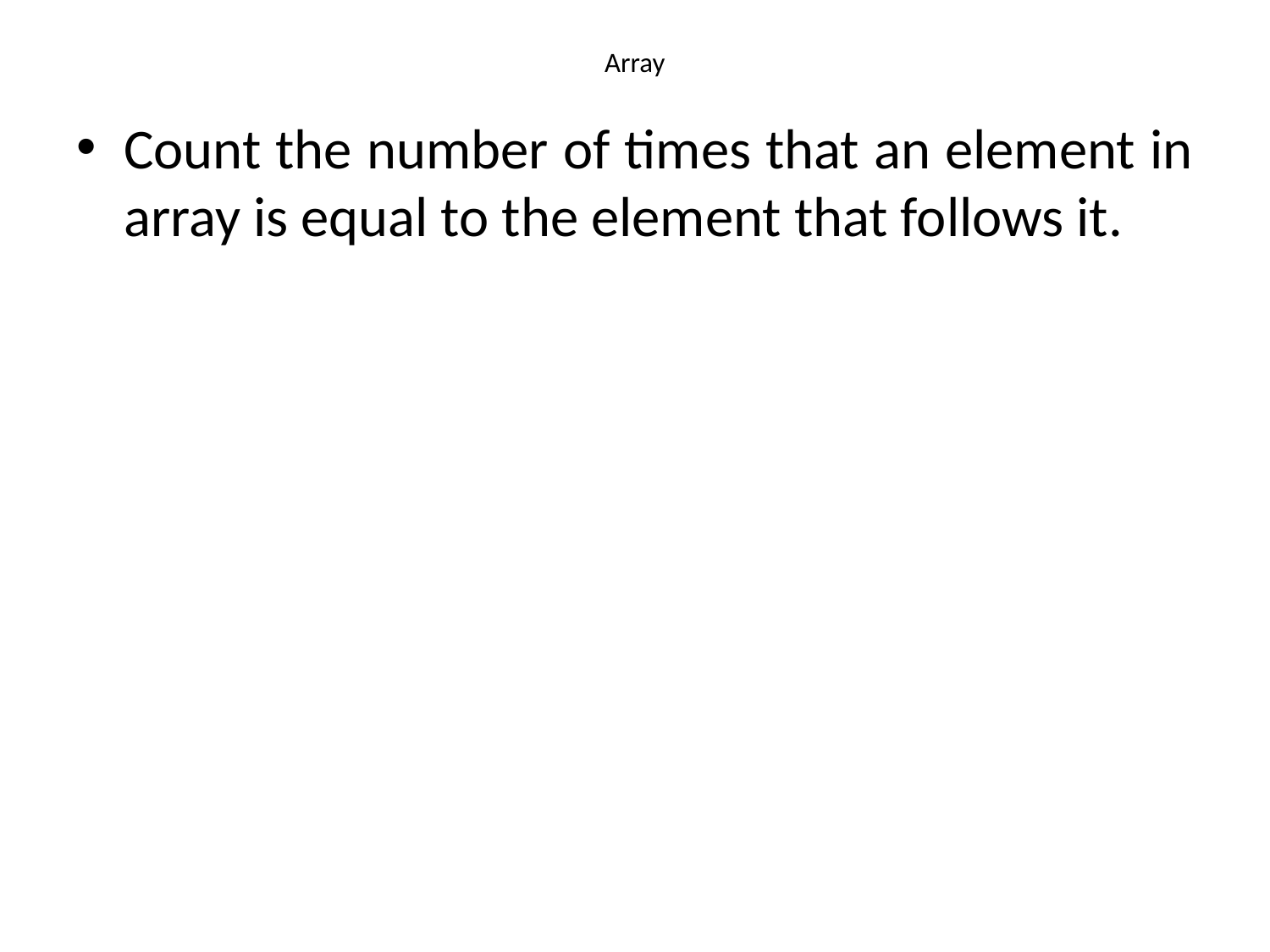

# Array
Count the number of times that an element in array is equal to the element that follows it.